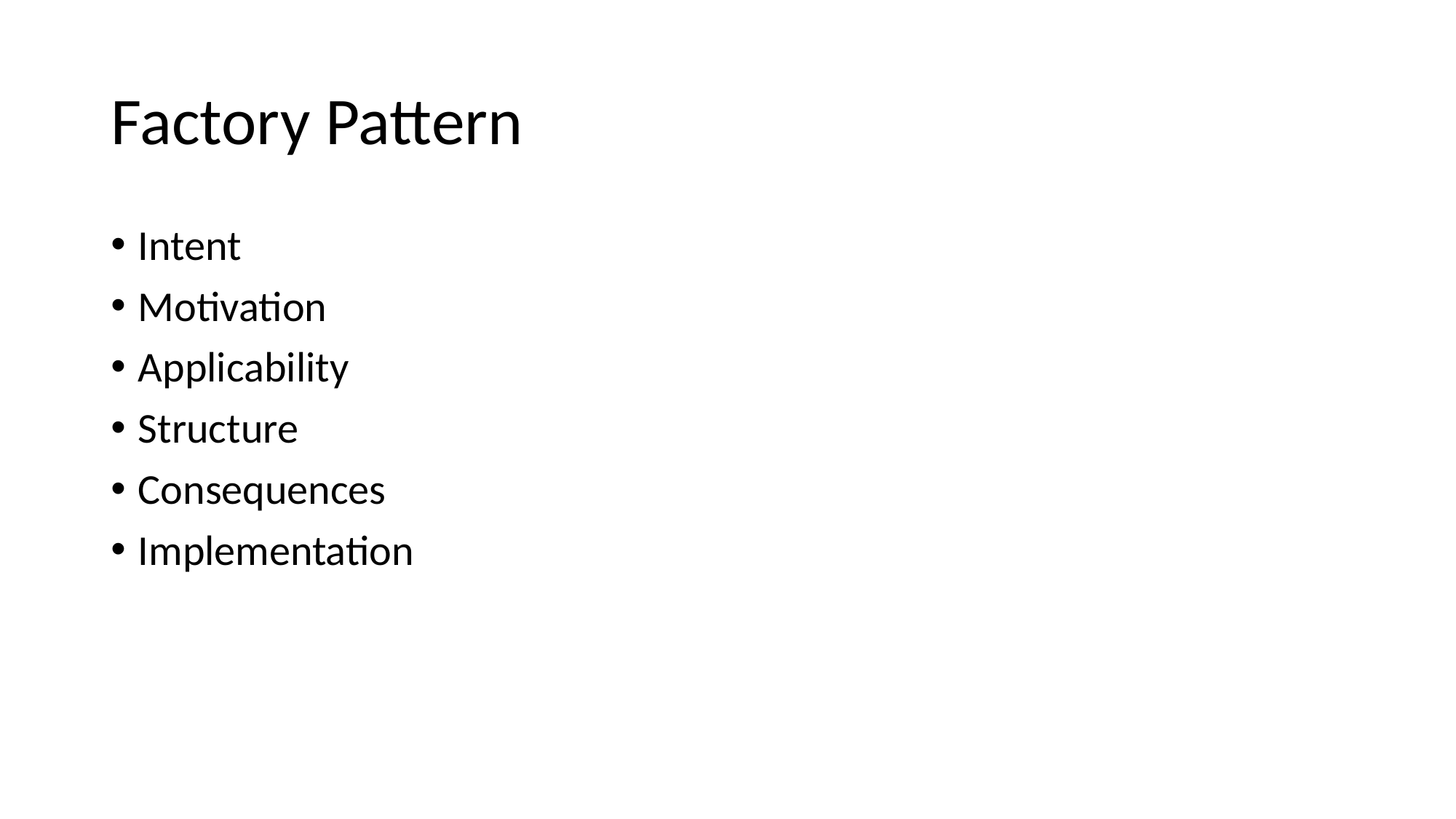

# Factory Pattern
Intent
Motivation
Applicability
Structure
Consequences
Implementation